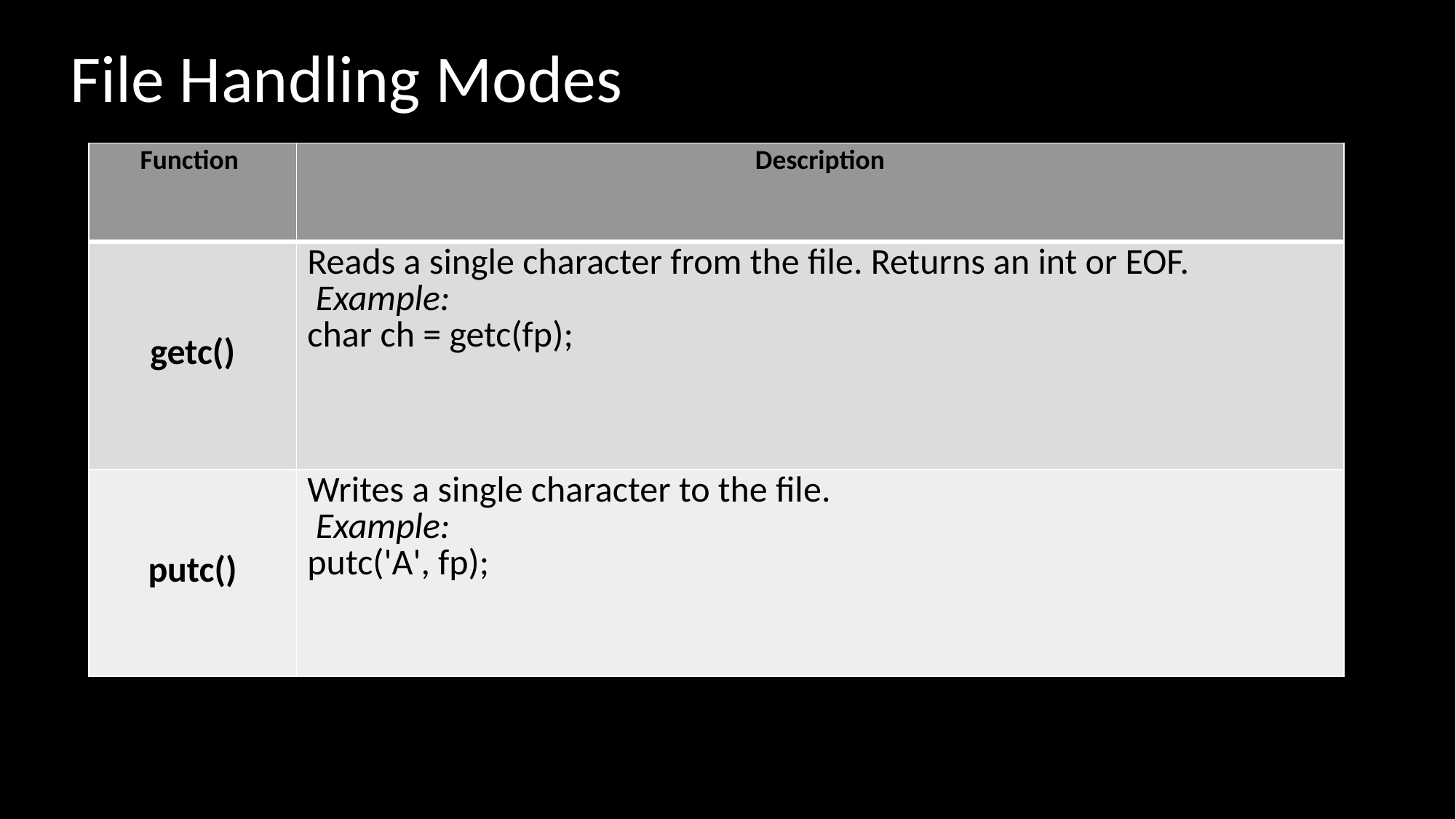

# File Handling Modes
| Function | Description |
| --- | --- |
| getc() | Reads a single character from the file. Returns an int or EOF. Example: char ch = getc(fp); |
| putc() | Writes a single character to the file. Example: putc('A', fp); |